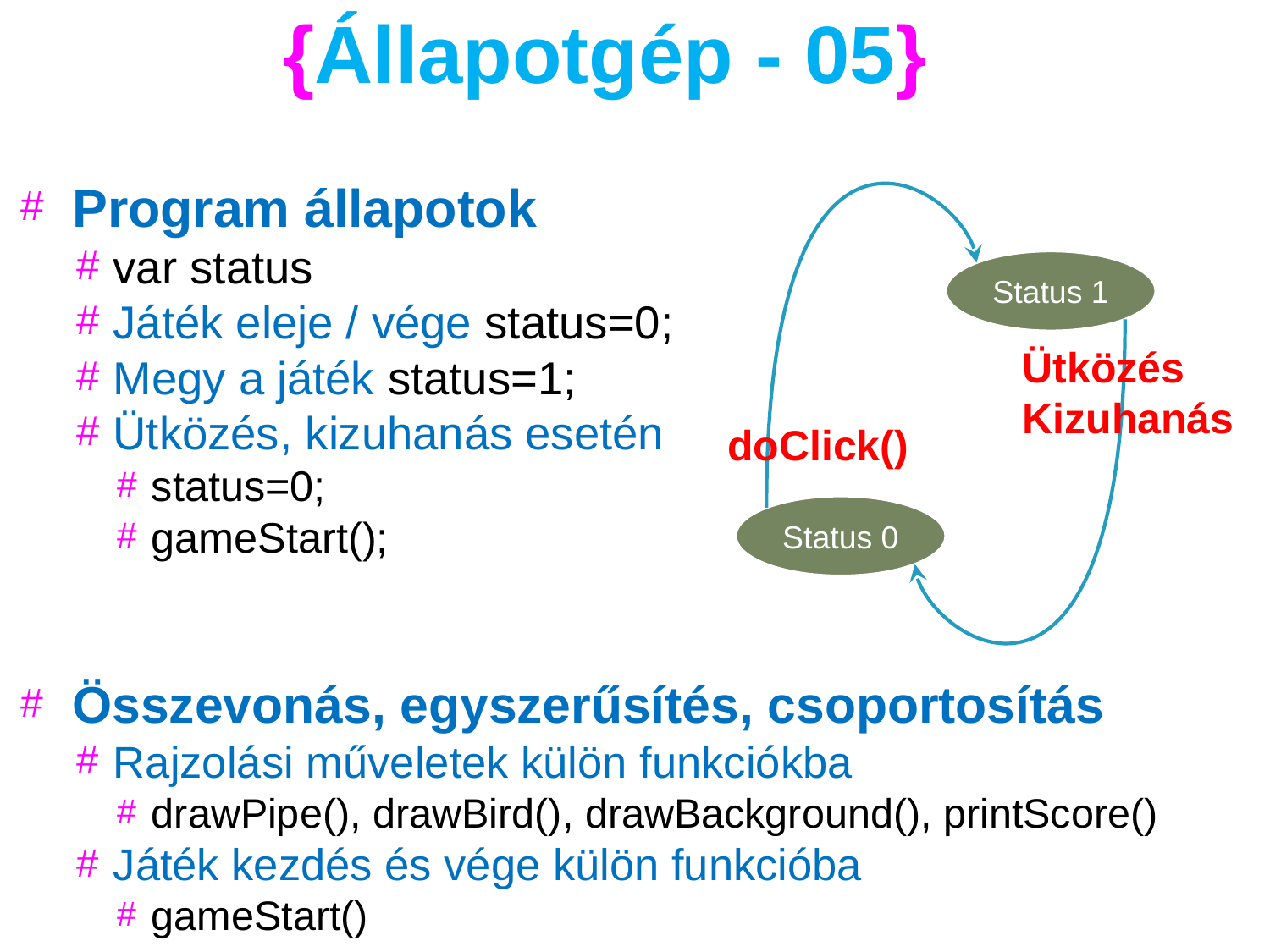

# {Állapotgép - 05}
Program állapotok
var status
Játék eleje / vége status=0;
Megy a játék status=1;
Ütközés, kizuhanás esetén
status=0;
gameStart();

Összevonás, egyszerűsítés, csoportosítás
Rajzolási műveletek külön funkciókba
drawPipe(), drawBird(), drawBackground(), printScore()
Játék kezdés és vége külön funkcióba
gameStart()
Status 1
Ütközés
Kizuhanás
doClick()
Status 0